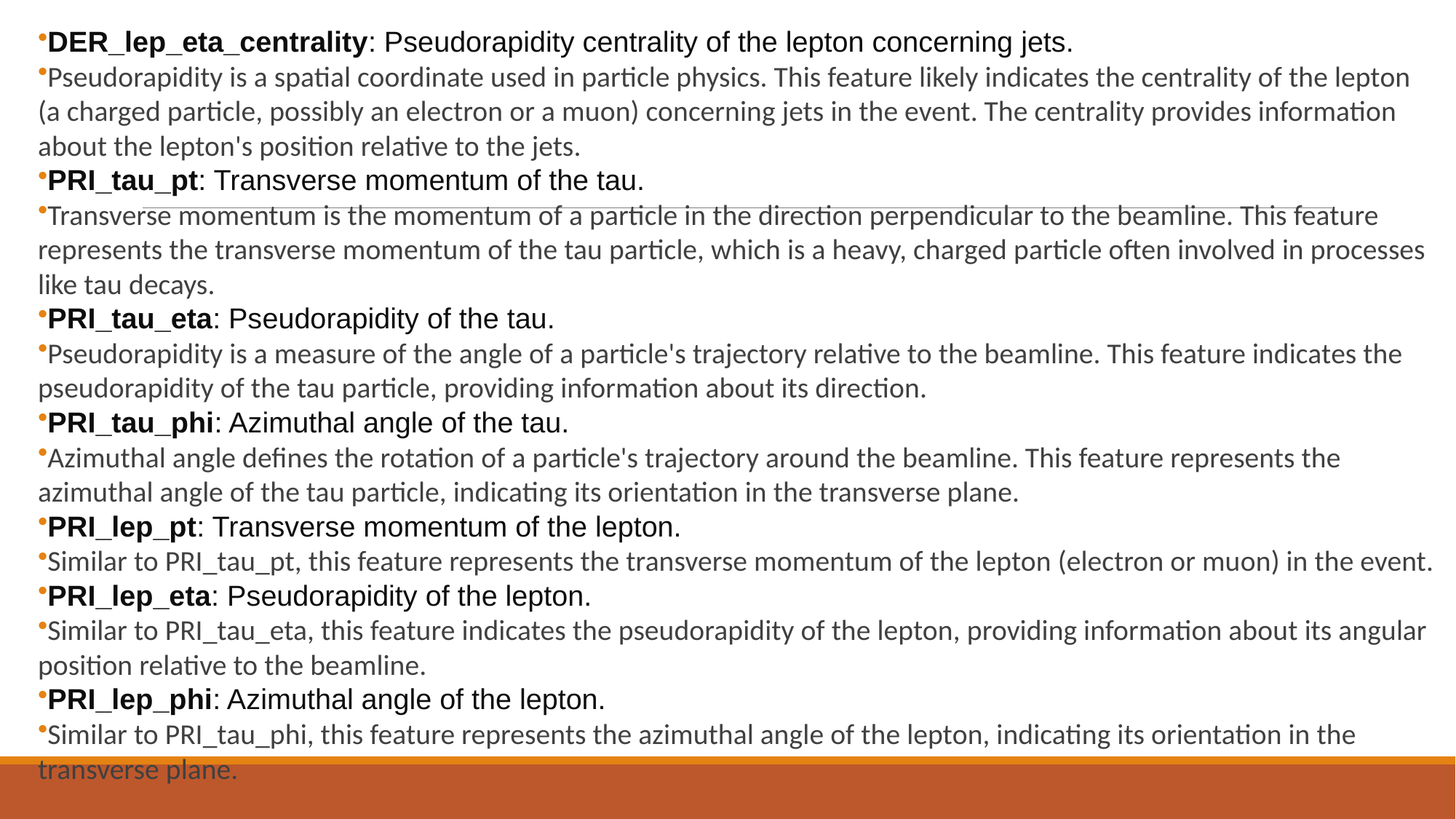

DER_lep_eta_centrality: Pseudorapidity centrality of the lepton concerning jets.
Pseudorapidity is a spatial coordinate used in particle physics. This feature likely indicates the centrality of the lepton (a charged particle, possibly an electron or a muon) concerning jets in the event. The centrality provides information about the lepton's position relative to the jets.
PRI_tau_pt: Transverse momentum of the tau.
Transverse momentum is the momentum of a particle in the direction perpendicular to the beamline. This feature represents the transverse momentum of the tau particle, which is a heavy, charged particle often involved in processes like tau decays.
PRI_tau_eta: Pseudorapidity of the tau.
Pseudorapidity is a measure of the angle of a particle's trajectory relative to the beamline. This feature indicates the pseudorapidity of the tau particle, providing information about its direction.
PRI_tau_phi: Azimuthal angle of the tau.
Azimuthal angle defines the rotation of a particle's trajectory around the beamline. This feature represents the azimuthal angle of the tau particle, indicating its orientation in the transverse plane.
PRI_lep_pt: Transverse momentum of the lepton.
Similar to PRI_tau_pt, this feature represents the transverse momentum of the lepton (electron or muon) in the event.
PRI_lep_eta: Pseudorapidity of the lepton.
Similar to PRI_tau_eta, this feature indicates the pseudorapidity of the lepton, providing information about its angular position relative to the beamline.
PRI_lep_phi: Azimuthal angle of the lepton.
Similar to PRI_tau_phi, this feature represents the azimuthal angle of the lepton, indicating its orientation in the transverse plane.